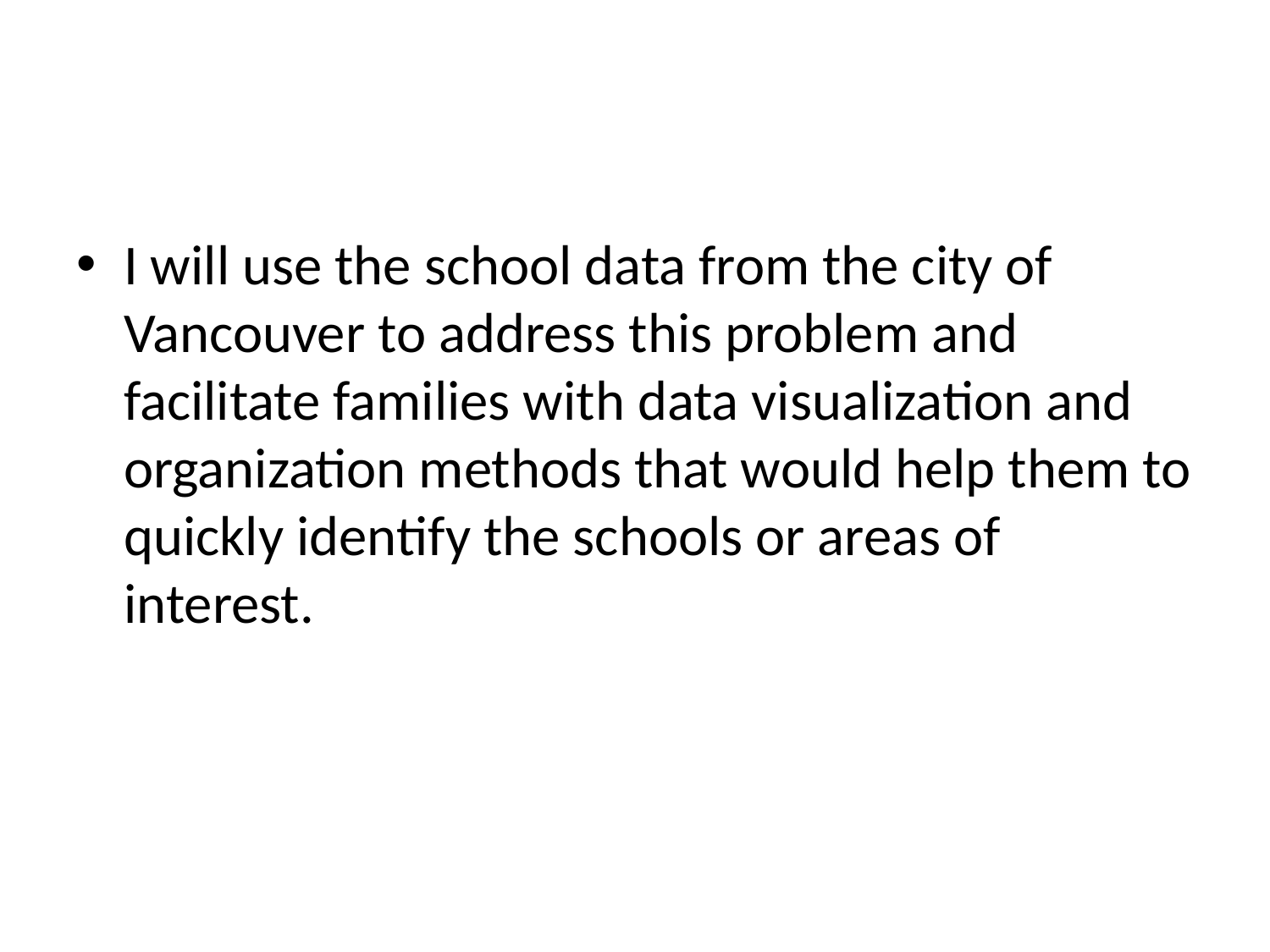

#
I will use the school data from the city of Vancouver to address this problem and facilitate families with data visualization and organization methods that would help them to quickly identify the schools or areas of interest.